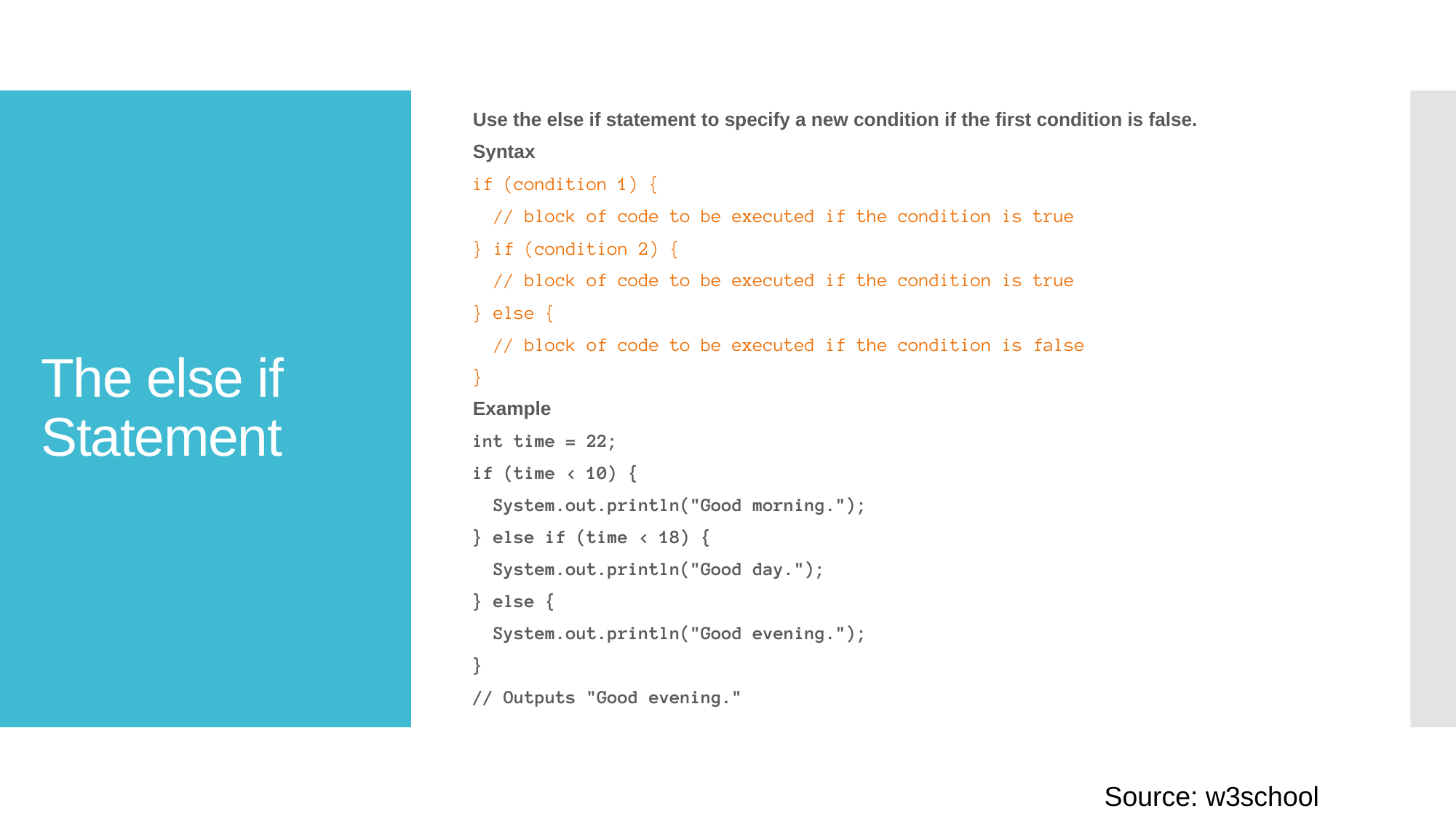

Use the else if statement to specify a new condition if the first condition is false.
Syntax
if (condition 1) {
  // block of code to be executed if the condition is true
} if (condition 2) {
  // block of code to be executed if the condition is true
} else {
  // block of code to be executed if the condition is false
}
Example
int time = 22;
if (time < 10) {
  System.out.println("Good morning.");
} else if (time < 18) {
  System.out.println("Good day.");
} else {
  System.out.println("Good evening.");
}
// Outputs "Good evening."
# The else if Statement
Source: w3school